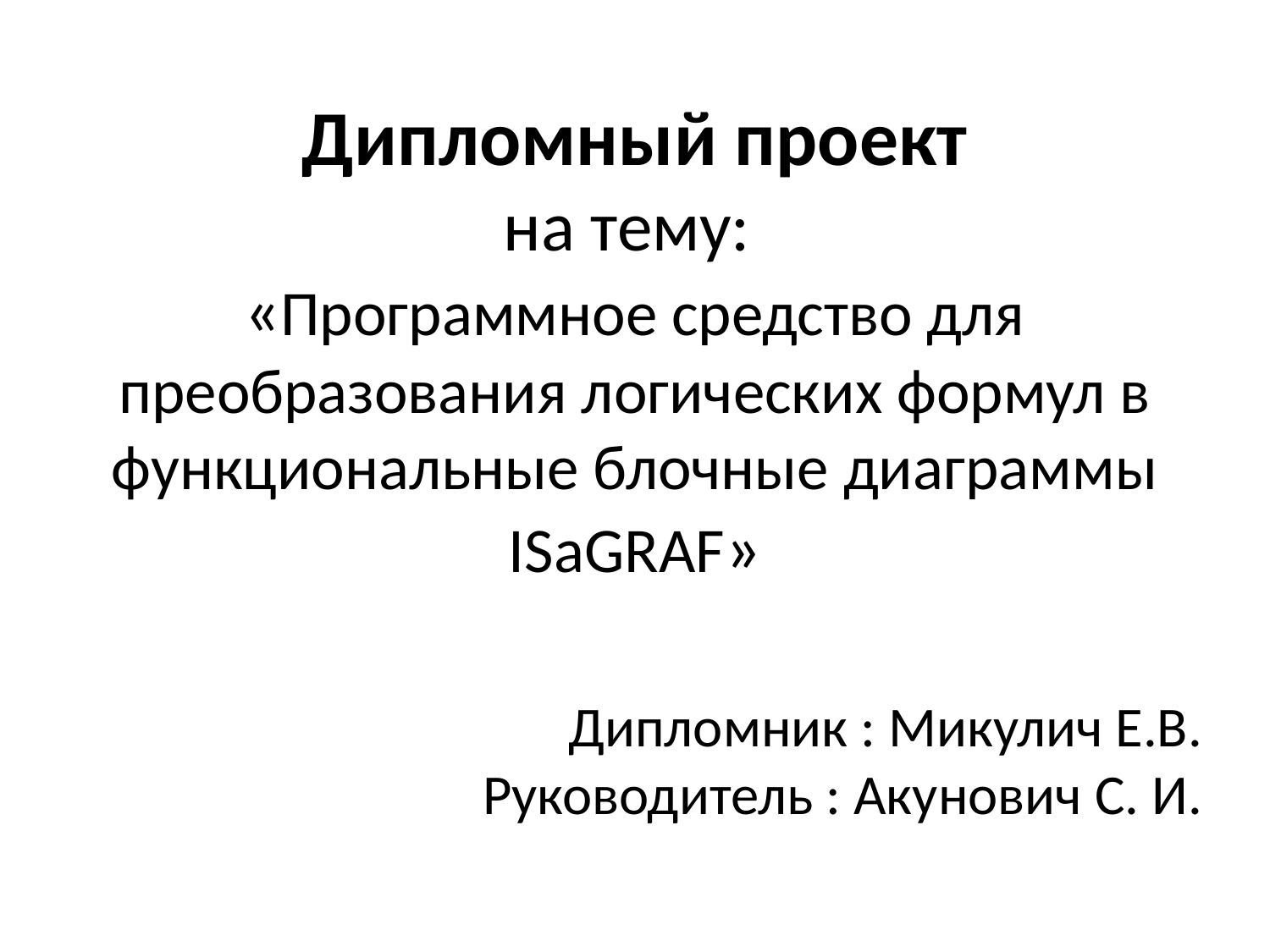

# Дипломный проект на тему: «Программное средство для преобразования логических формул в функциональные блочные диаграммы ISaGRAF»
Дипломник : Микулич Е.В.
  Руководитель : Акунович С. И.